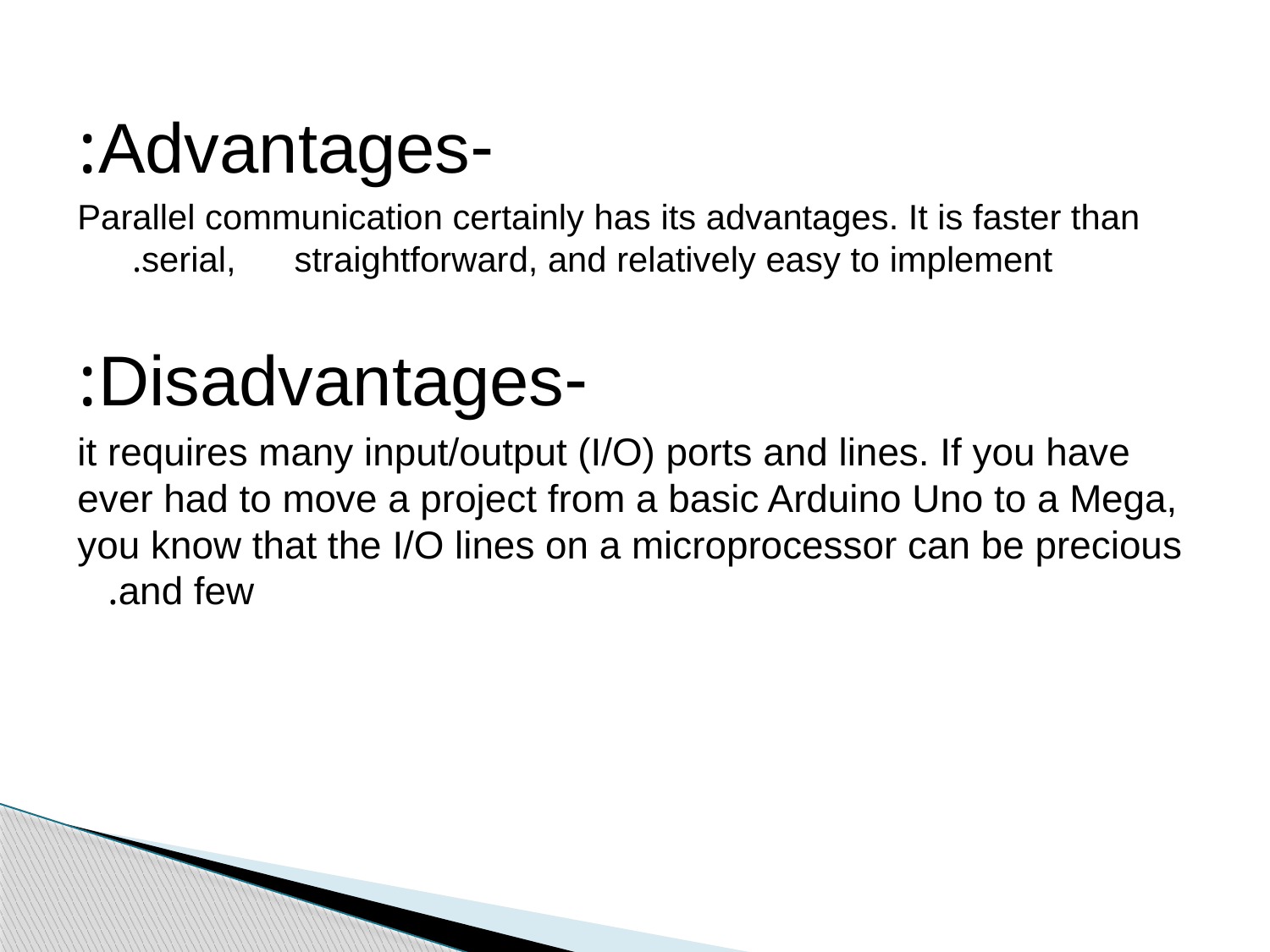

-Advantages:
   Parallel communication certainly has its advantages. It is faster than serial,      straightforward, and relatively easy to implement.

-Disadvantages:
 it requires many input/output (I/O) ports and lines. If you have ever had to move a project from a basic Arduino Uno to a Mega, you know that the I/O lines on a microprocessor can be precious and few.